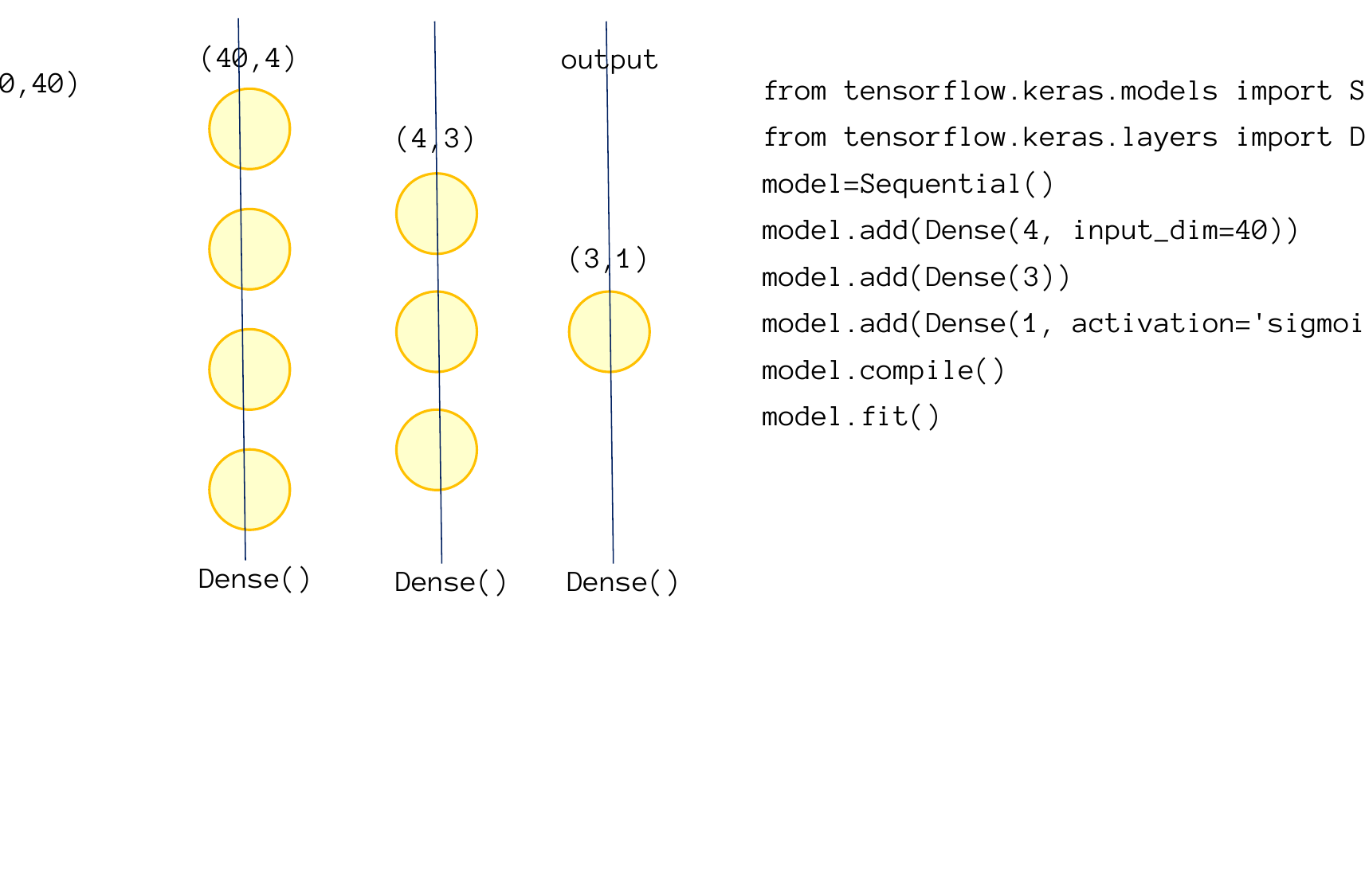

input
(10000,40)
(40,4)
output
from tensorflow.keras.models import Sequential
from tensorflow.keras.layers import Dense
model=Sequential()
model.add(Dense(4, input_dim=40))
model.add(Dense(3))
model.add(Dense(1, activation='sigmoid'))
model.compile()
model.fit()

(4,3)

(3,1)

Dense()
Dense()
Dense()